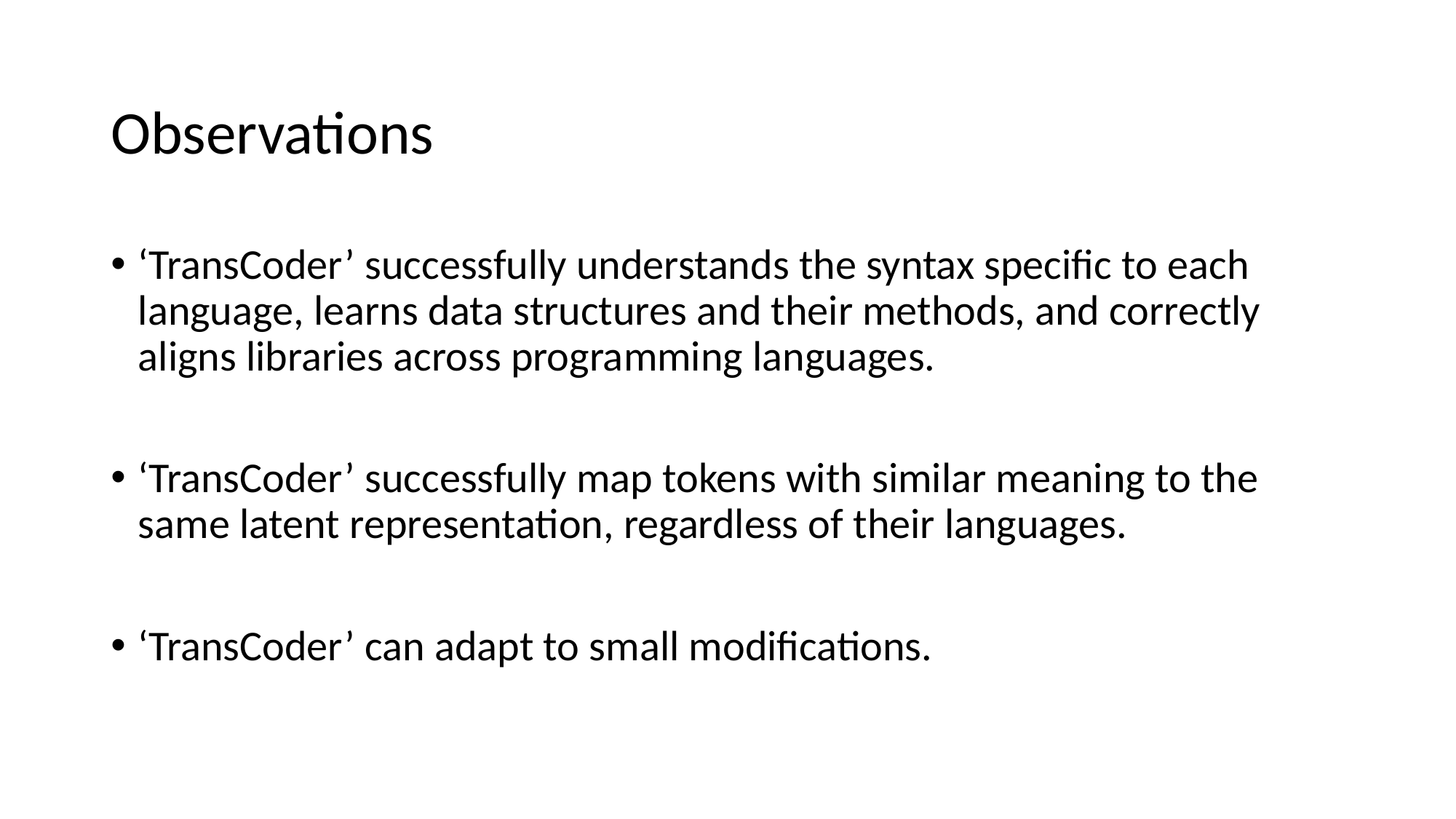

# Observations
‘TransCoder’ successfully understands the syntax specific to each language, learns data structures and their methods, and correctly aligns libraries across programming languages.

‘TransCoder’ successfully map tokens with similar meaning to the same latent representation, regardless of their languages.

‘TransCoder’ can adapt to small modifications.